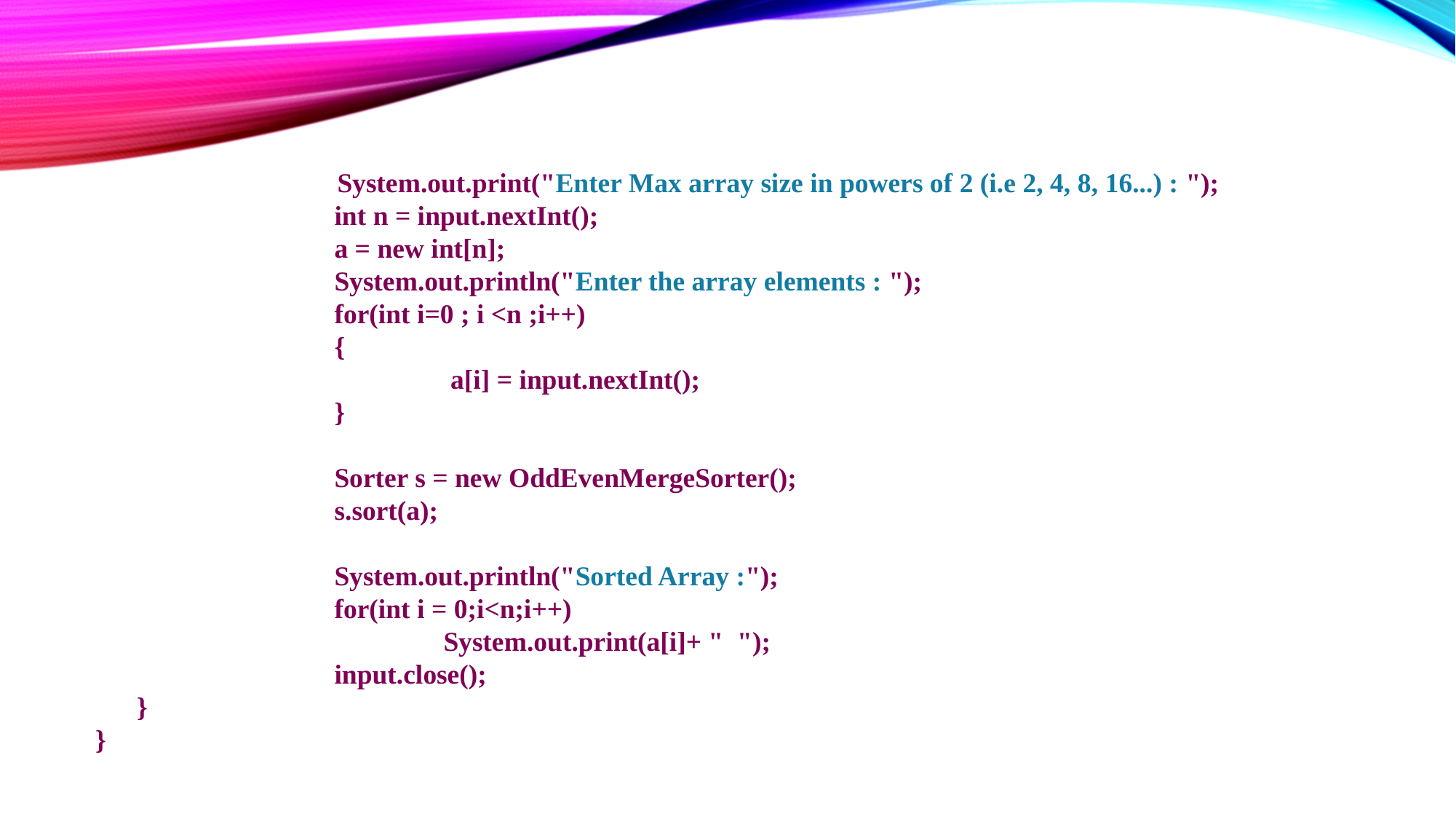

System.out.print("Enter Max array size in powers of 2 (i.e 2, 4, 8, 16...) : ");
		   int n = input.nextInt();
		   a = new int[n];
		   System.out.println("Enter the array elements : ");
		   for(int i=0 ; i <n ;i++)
		   {
			    a[i] = input.nextInt();
		   }

		   Sorter s = new OddEvenMergeSorter();
		   s.sort(a);

		   System.out.println("Sorted Array :");
		   for(int i = 0;i<n;i++)
			   System.out.print(a[i]+ "  ");
		   input.close();
      }
}